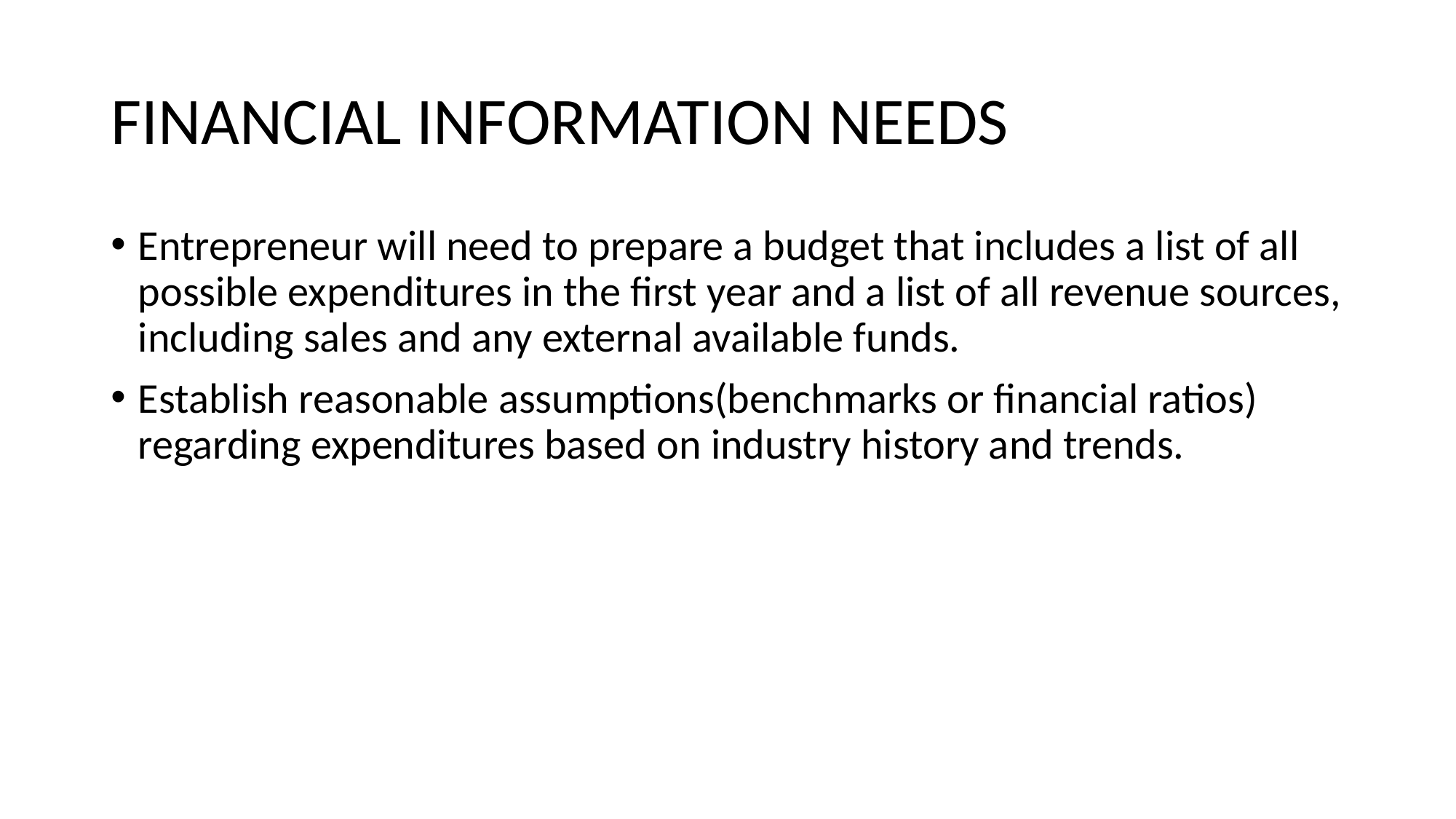

# FINANCIAL INFORMATION NEEDS
Entrepreneur will need to prepare a budget that includes a list of all possible expenditures in the first year and a list of all revenue sources, including sales and any external available funds.
Establish reasonable assumptions(benchmarks or financial ratios) regarding expenditures based on industry history and trends.